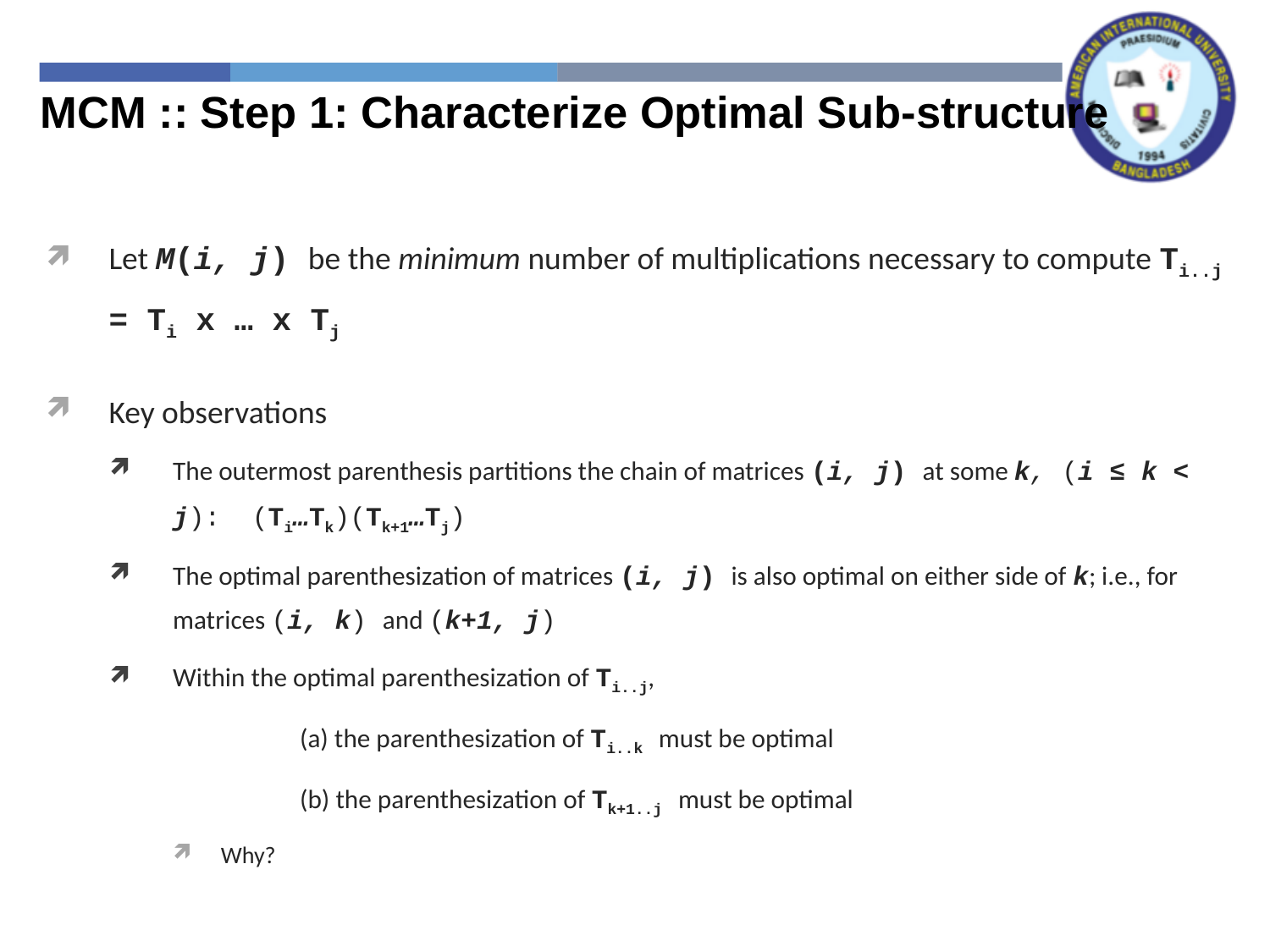

MCM :: Step 1: Characterize Optimal Sub-structure
Let M(i, j) be the minimum number of multiplications necessary to compute Ti..j = Ti x … x Tj
Key observations
The outermost parenthesis partitions the chain of matrices (i, j) at some k, (i ≤ k < j):  (Ti…Tk)(Tk+1…Tj)
The optimal parenthesization of matrices (i, j) is also optimal on either side of k; i.e., for matrices (i, k) and (k+1, j)
Within the optimal parenthesization of Ti..j,
		(a) the parenthesization of Ti..k must be optimal
		(b) the parenthesization of Tk+1..j must be optimal
Why?